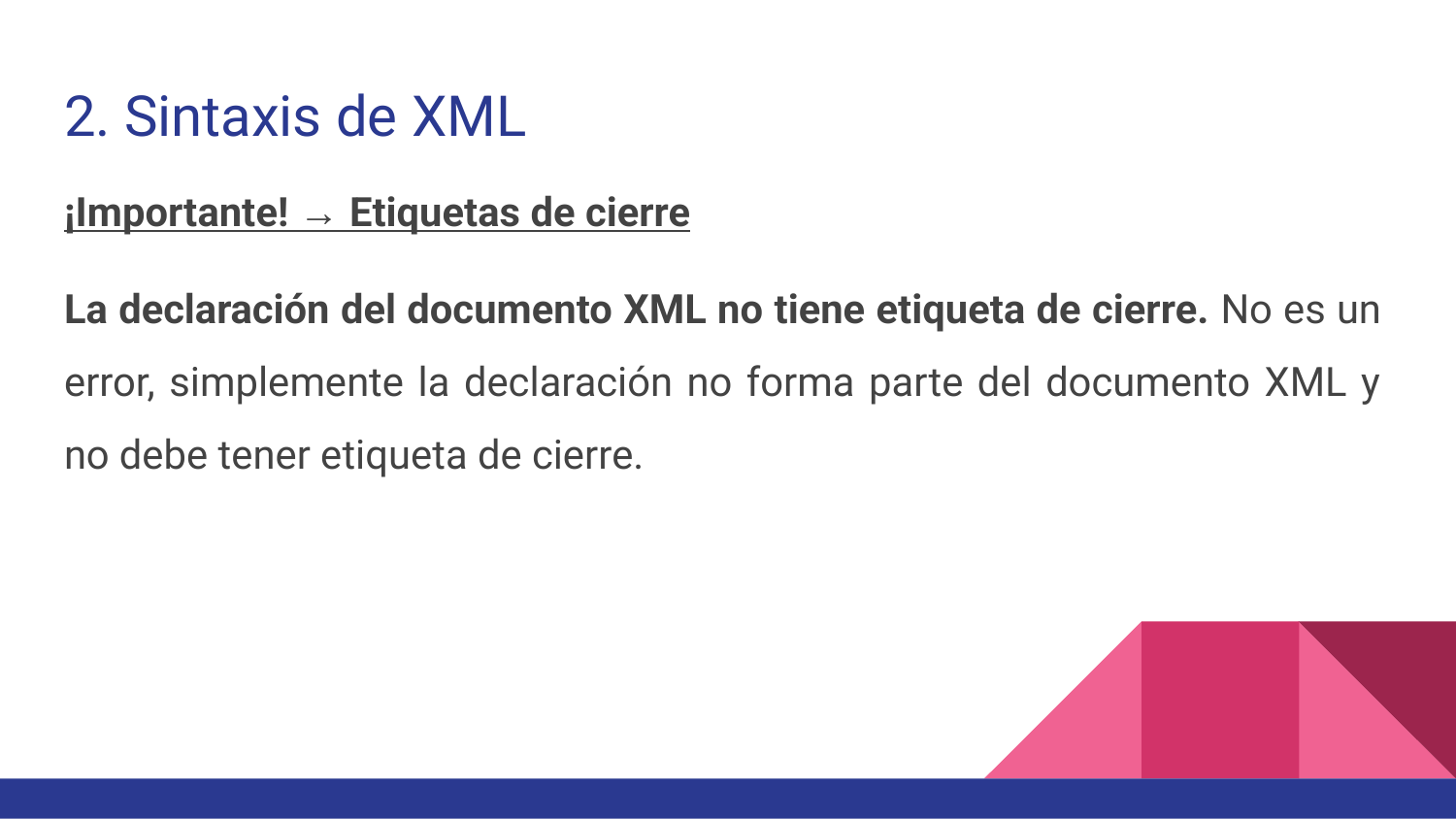

# 2. Sintaxis de XML
¡Importante! → Etiquetas de cierre
La declaración del documento XML no tiene etiqueta de cierre. No es un error, simplemente la declaración no forma parte del documento XML y no debe tener etiqueta de cierre.